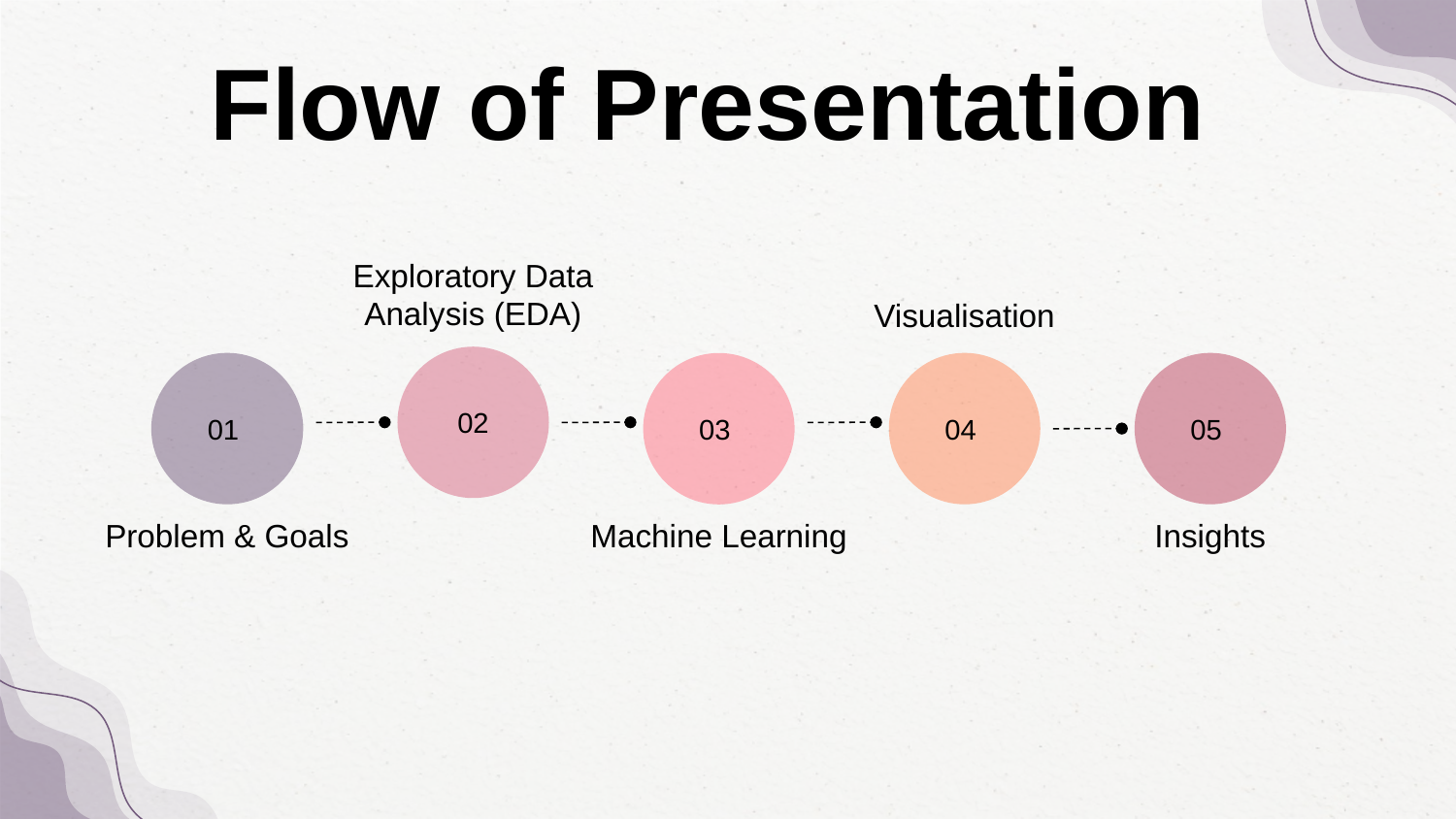

# Flow of Presentation
Exploratory Data
Analysis (EDA)
Visualisation
02
01
04
05
03
Problem & Goals
Machine Learning
Insights